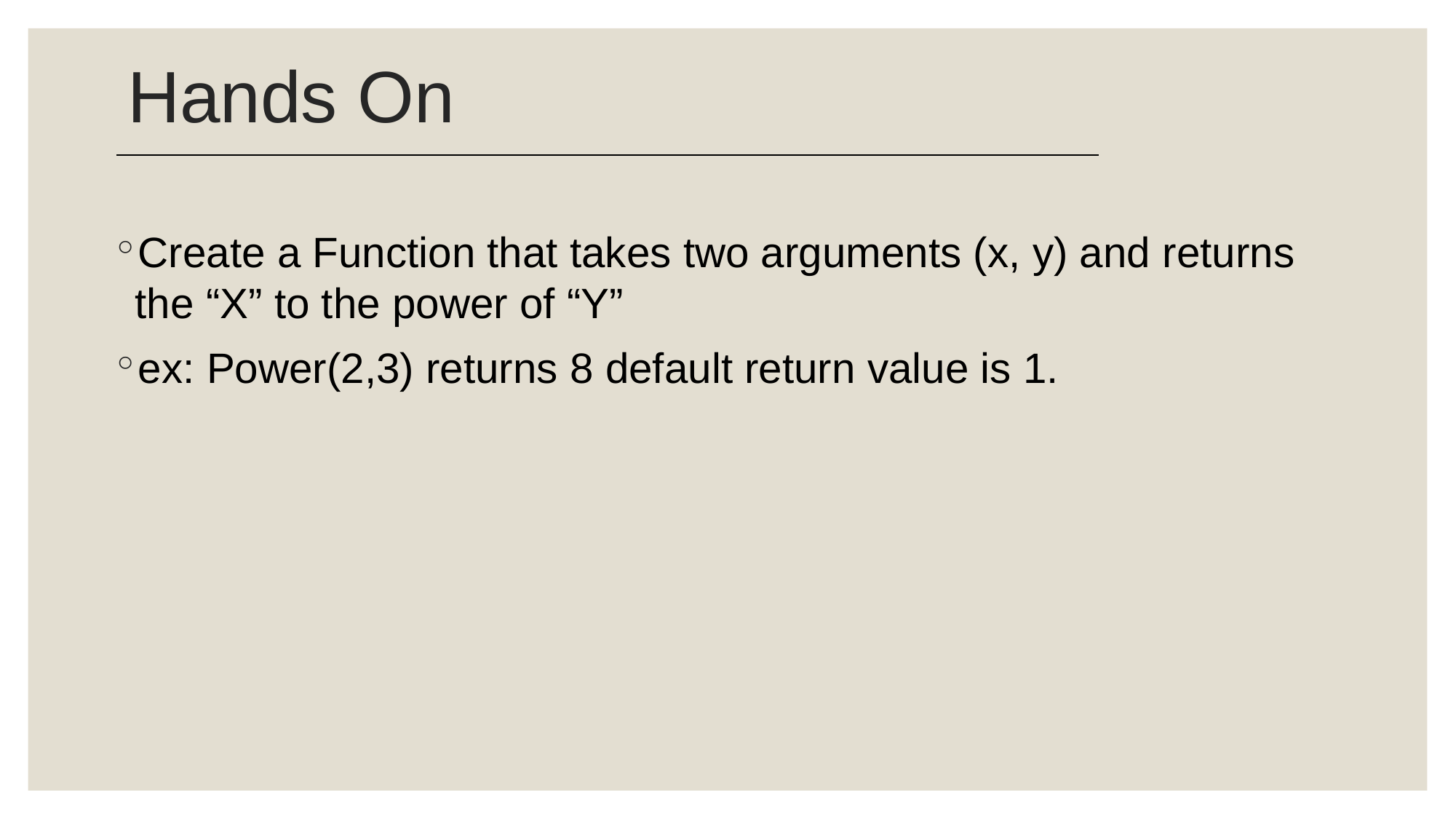

# Hands On
Create a Function that takes two arguments (x, y) and returns the “X” to the power of “Y”
ex: Power(2,3) returns 8 default return value is 1.